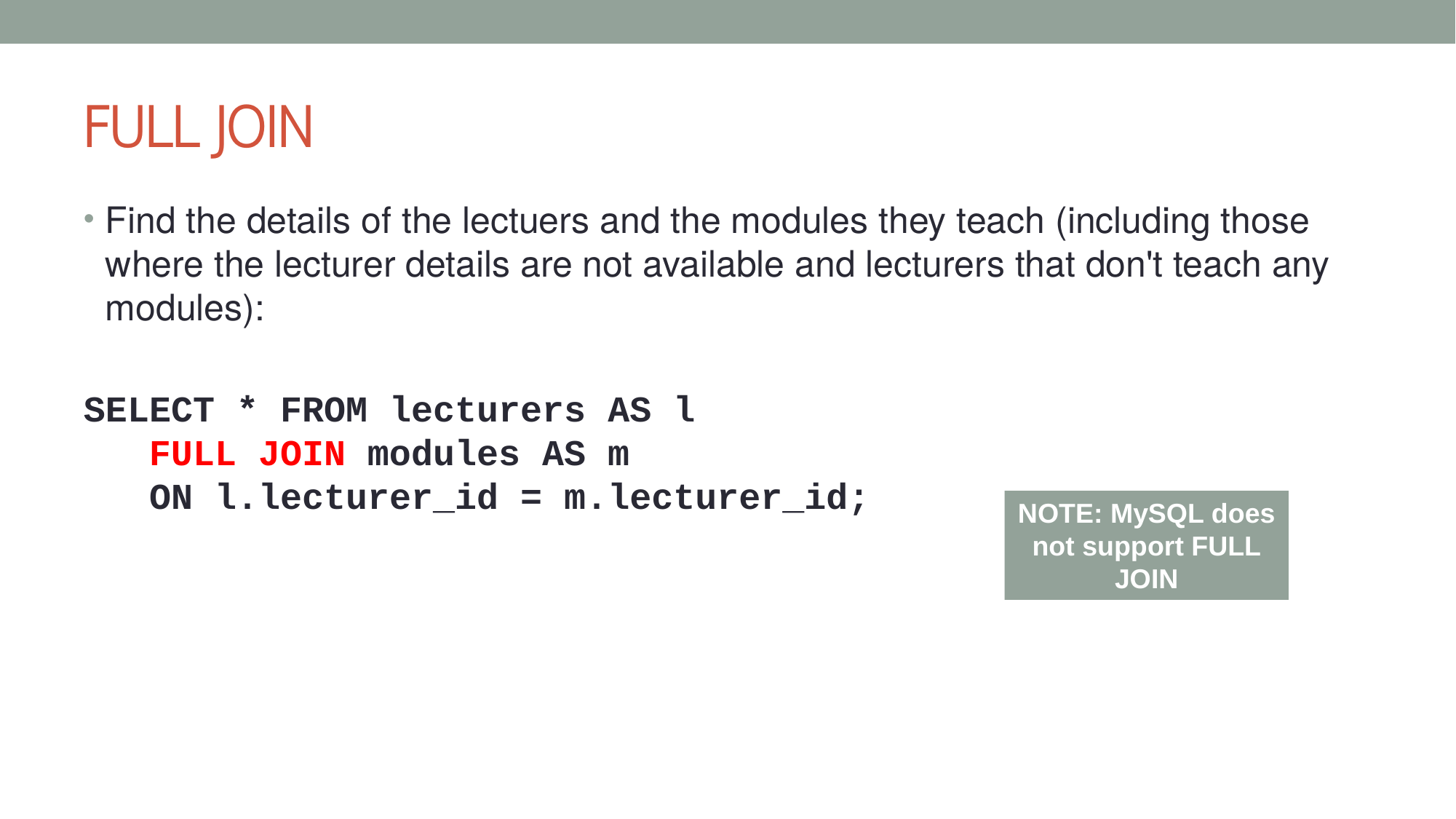

# FULL JOIN
Find the details of the lectuers and the modules they teach (including those where the lecturer details are not available and lecturers that don't teach any modules):

SELECT * FROM lecturers AS l
   FULL JOIN modules AS m
   ON l.lecturer_id = m.lecturer_id;

NOTE: MySQL does not support FULL JOIN